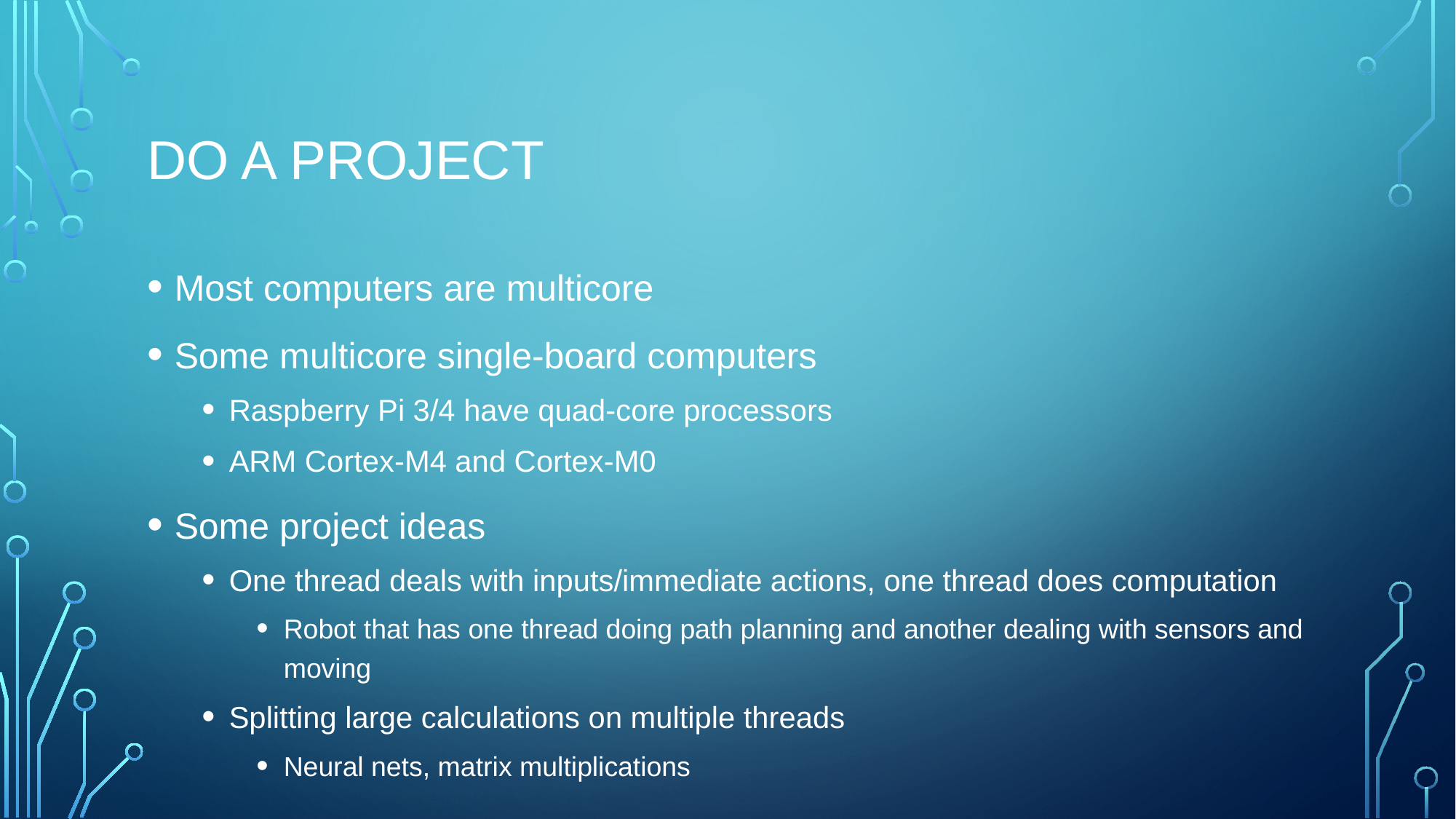

# Do a project
Most computers are multicore
Some multicore single-board computers
Raspberry Pi 3/4 have quad-core processors
ARM Cortex-M4 and Cortex-M0
Some project ideas
One thread deals with inputs/immediate actions, one thread does computation
Robot that has one thread doing path planning and another dealing with sensors and moving
Splitting large calculations on multiple threads
Neural nets, matrix multiplications